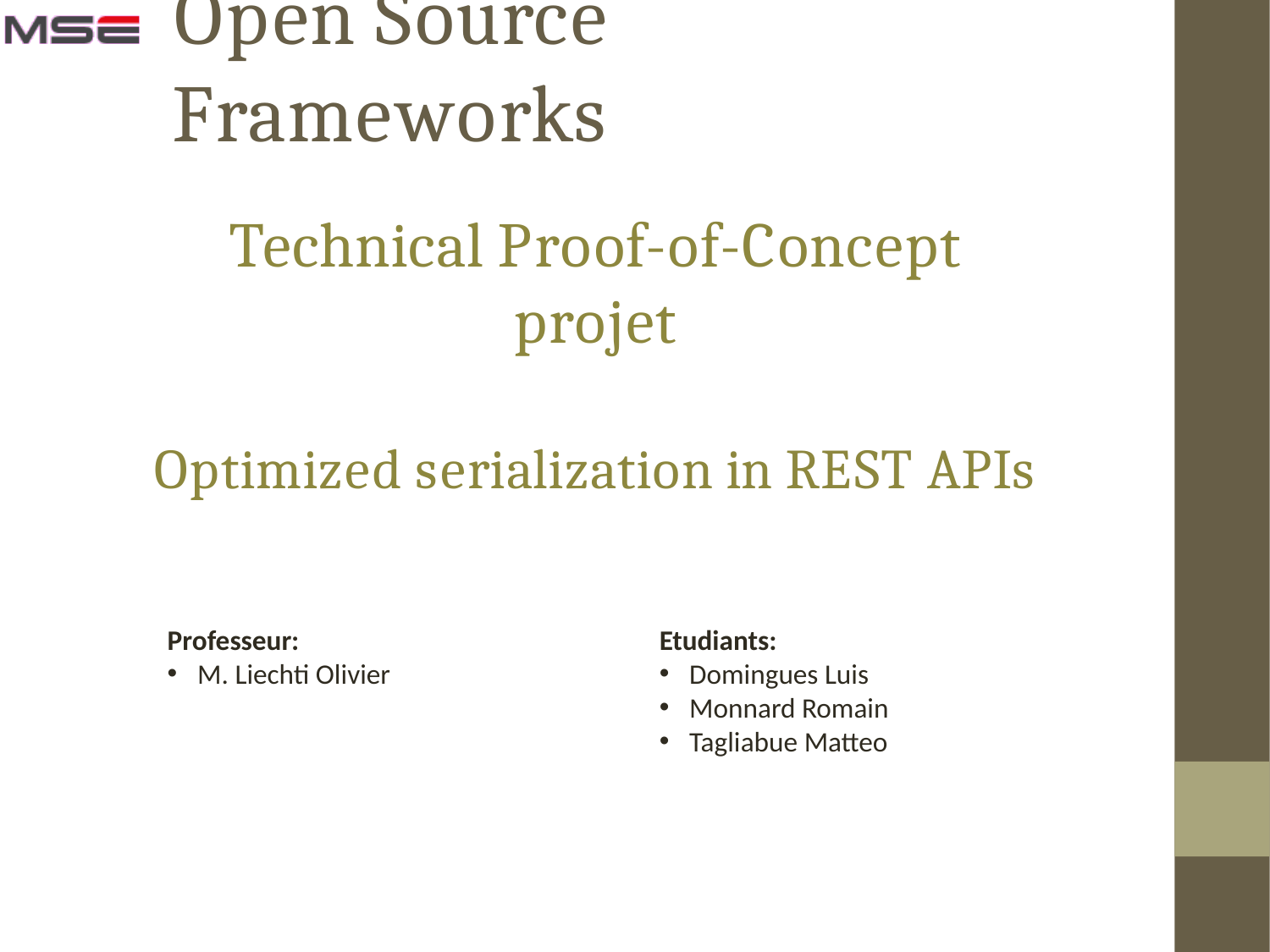

Open Source Frameworks
Technical Proof-of-Concept projet

Optimized serialization in REST APIs
Professeur:
M. Liechti Olivier
Etudiants:
Domingues Luis
Monnard Romain
Tagliabue Matteo